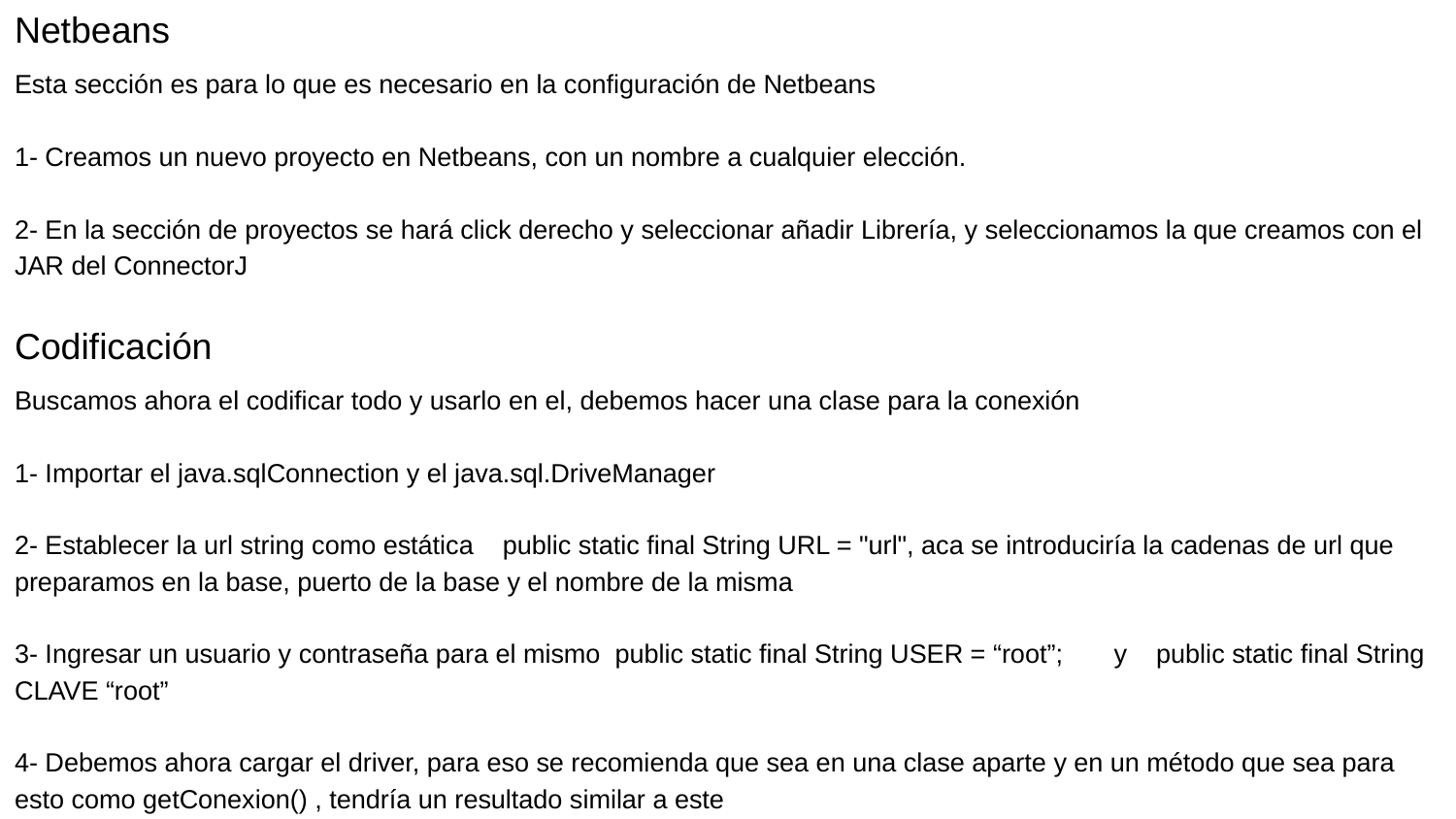

Netbeans
Esta sección es para lo que es necesario en la configuración de Netbeans

1- Creamos un nuevo proyecto en Netbeans, con un nombre a cualquier elección.

2- En la sección de proyectos se hará click derecho y seleccionar añadir Librería, y seleccionamos la que creamos con el JAR del ConnectorJ
Codificación
Buscamos ahora el codificar todo y usarlo en el, debemos hacer una clase para la conexión

1- Importar el java.sqlConnection y el java.sql.DriveManager

2- Establecer la url string como estática    public static final String URL = "url", aca se introduciría la cadenas de url que preparamos en la base, puerto de la base y el nombre de la misma

3- Ingresar un usuario y contraseña para el mismo  public static final String USER = “root”;       y    public static final String CLAVE “root”

4- Debemos ahora cargar el driver, para eso se recomienda que sea en una clase aparte y en un método que sea para esto como getConexion() , tendría un resultado similar a este